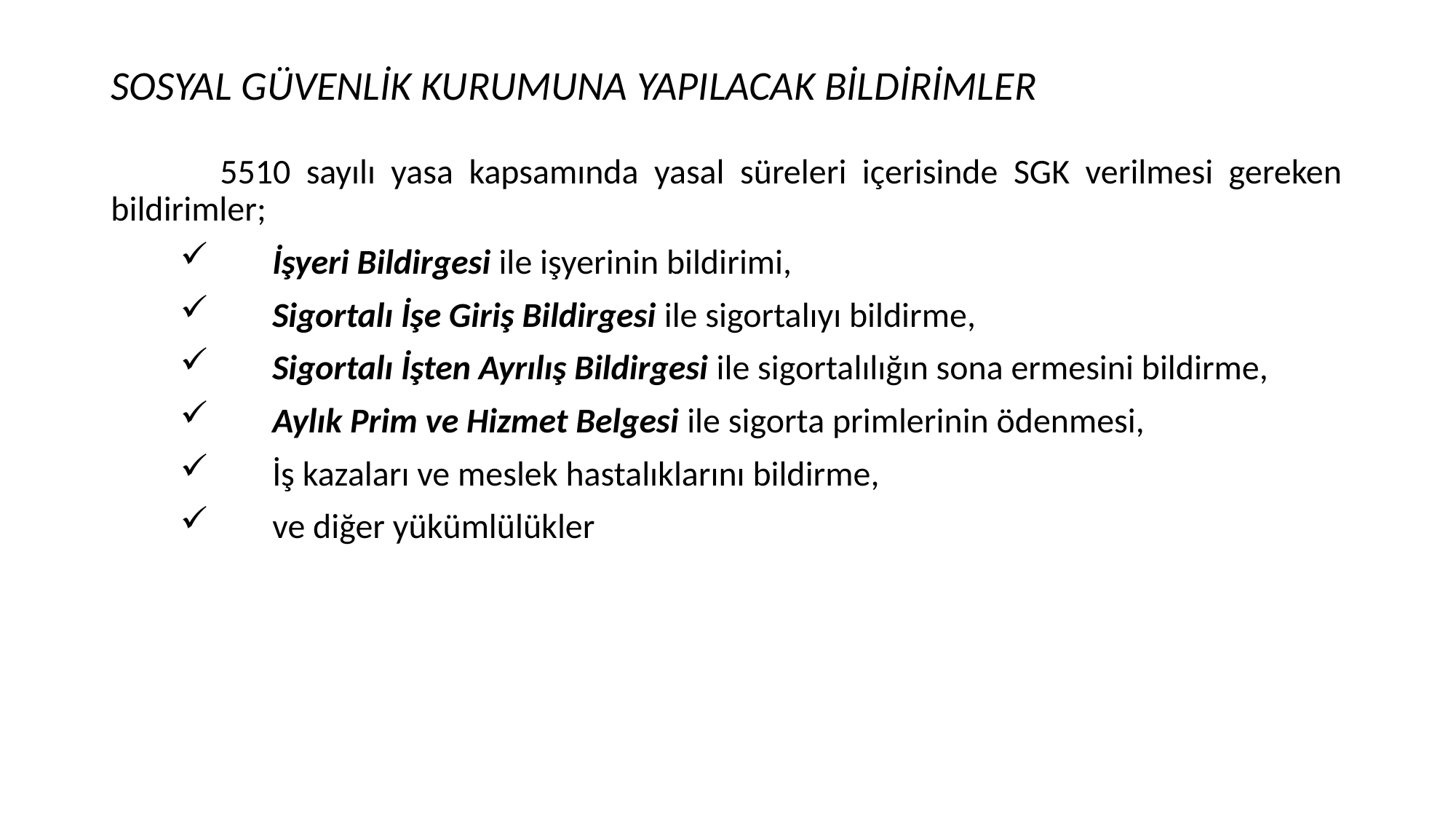

# SOSYAL GÜVENLİK KURUMUNA YAPILACAK BİLDİRİMLER
	5510 sayılı yasa kapsamında yasal süreleri içerisinde SGK verilmesi gereken bildirimler;
	İşyeri Bildirgesi ile işyerinin bildirimi,
	Sigortalı İşe Giriş Bildirgesi ile sigortalıyı bildirme,
	Sigortalı İşten Ayrılış Bildirgesi ile sigortalılığın sona ermesini bildirme,
	Aylık Prim ve Hizmet Belgesi ile sigorta primlerinin ödenmesi,
	İş kazaları ve meslek hastalıklarını bildirme,
	ve diğer yükümlülükler